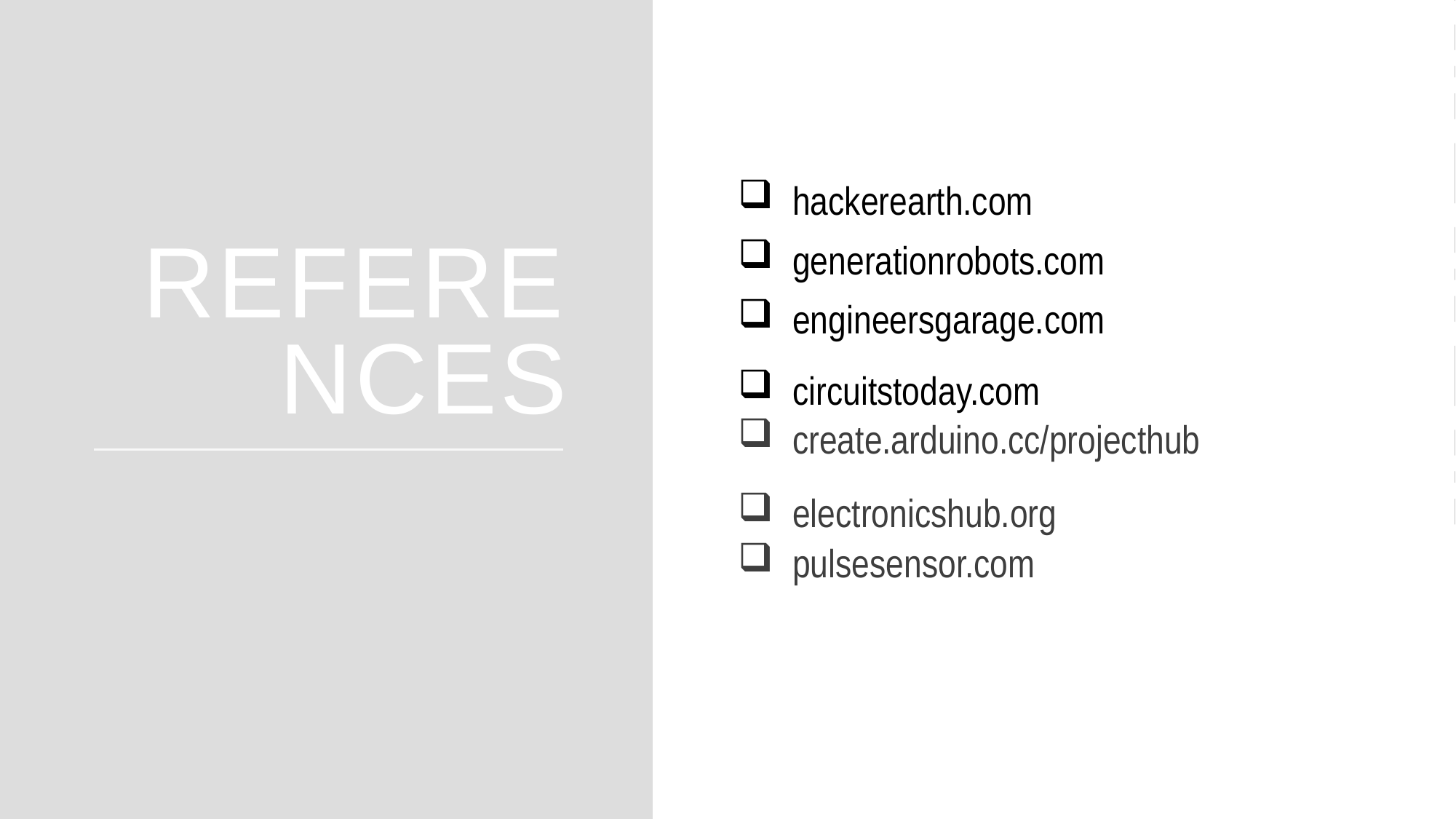

# REFERENCES
hackerearth.com
generationrobots.com
engineersgarage.com
circuitstoday.com
create.arduino.cc/projecthub
electronicshub.org
pulsesensor.com